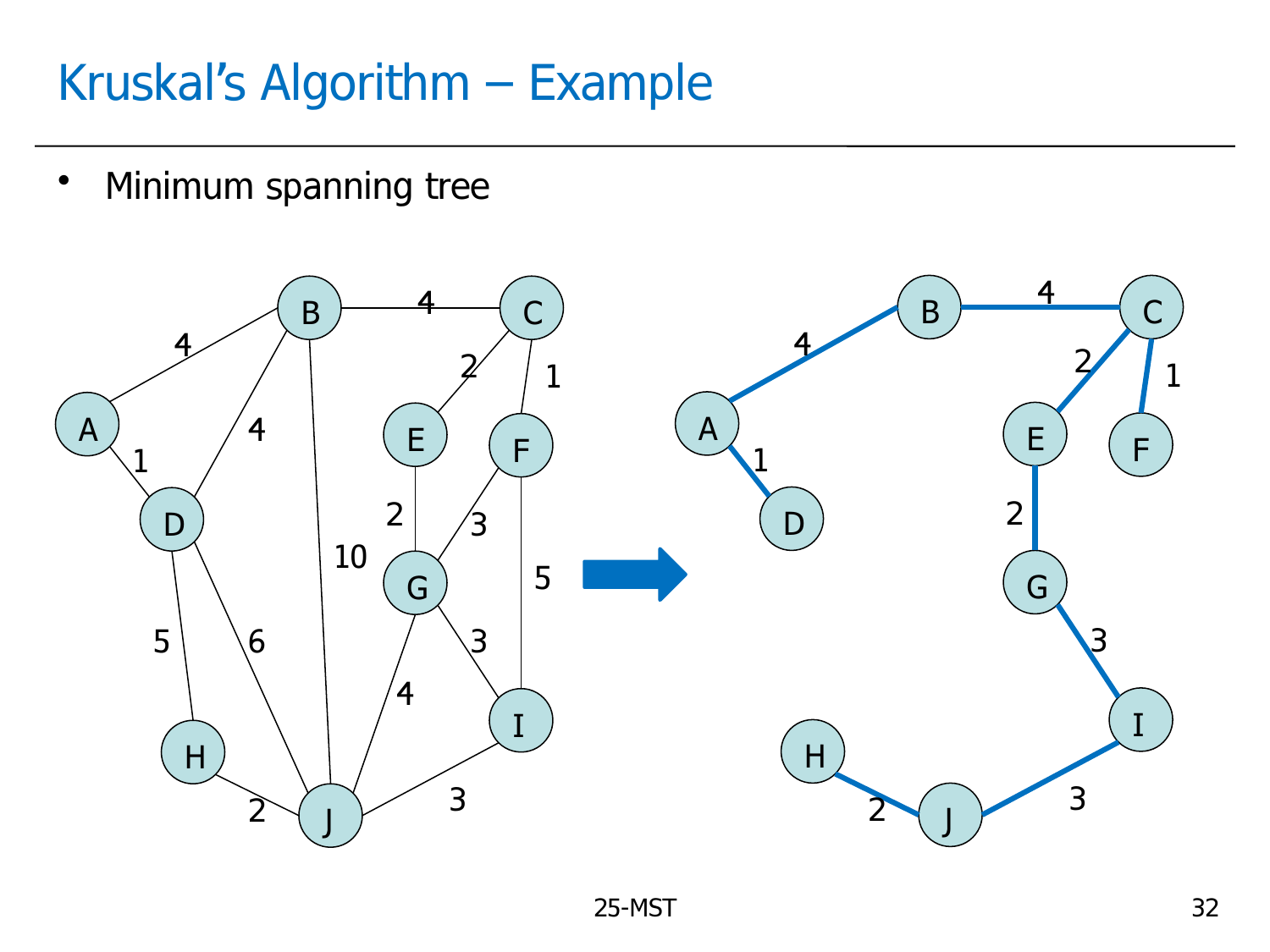

# Kruskal’s Algorithm – Example
Minimum spanning tree

4

B
C
4
2
1

A

E

F
1

2
D

G
3

I

H
3
2

J

4

B
C
4
2
1

A
4

E

F
1

2
D
3
10

5
G
5
6
3
4

I

H
3
2

J

25-MST
32